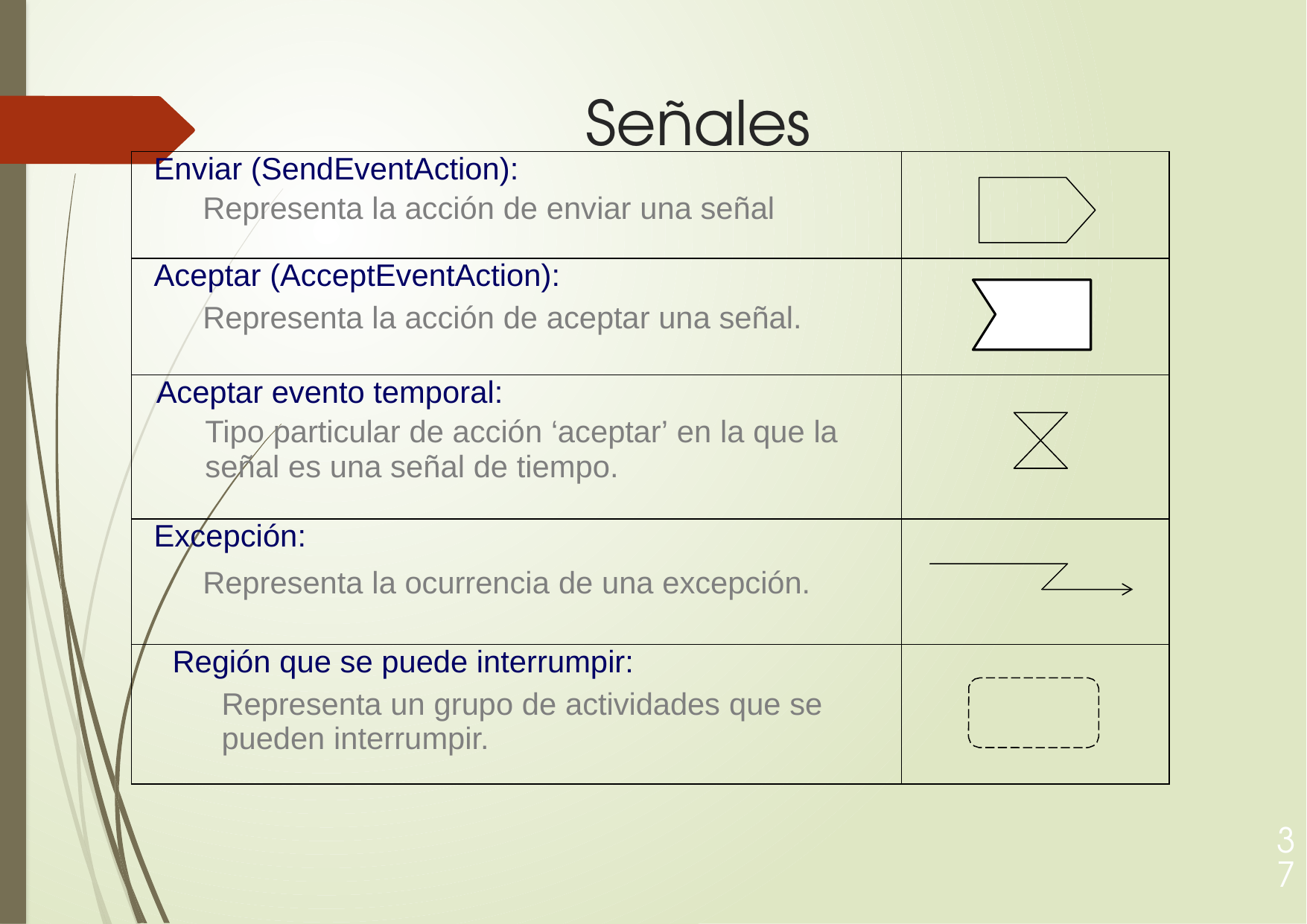

# Señales
| Enviar (SendEventAction): Representa la acción de enviar una señal |  |
| --- | --- |
| Aceptar (AcceptEventAction): Representa la acción de aceptar una señal. |  |
| Aceptar evento temporal: Tipo particular de acción ‘aceptar’ en la que la señal es una señal de tiempo. |  |
| Excepción: Representa la ocurrencia de una excepción. |  |
| Región que se puede interrumpir: Representa un grupo de actividades que se pueden interrumpir. |  |

37